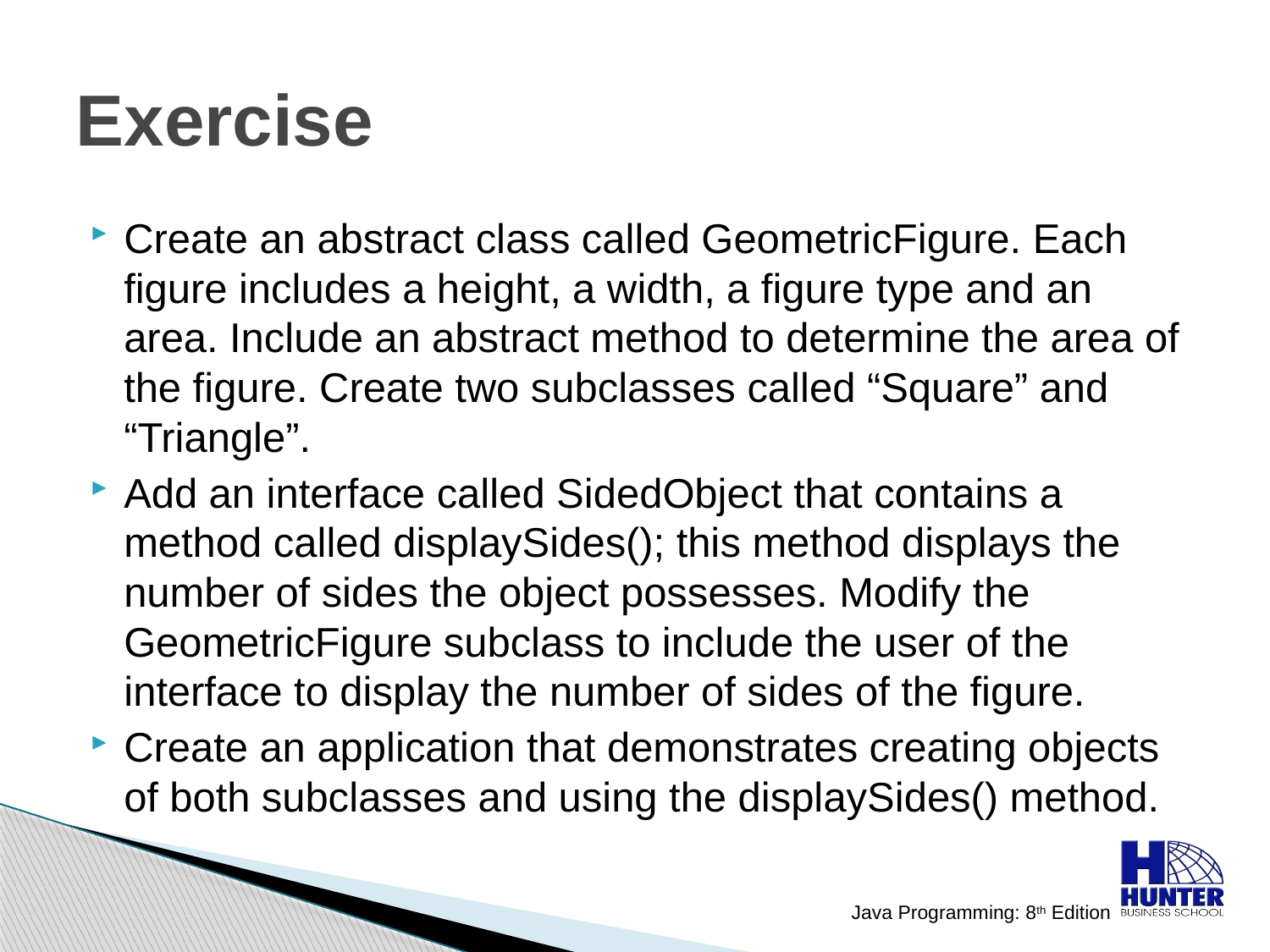

# Exercise
Create an abstract class called GeometricFigure. Each figure includes a height, a width, a figure type and an area. Include an abstract method to determine the area of the figure. Create two subclasses called “Square” and “Triangle”.
Add an interface called SidedObject that contains a method called displaySides(); this method displays the number of sides the object possesses. Modify the GeometricFigure subclass to include the user of the interface to display the number of sides of the figure.
Create an application that demonstrates creating objects of both subclasses and using the displaySides() method.